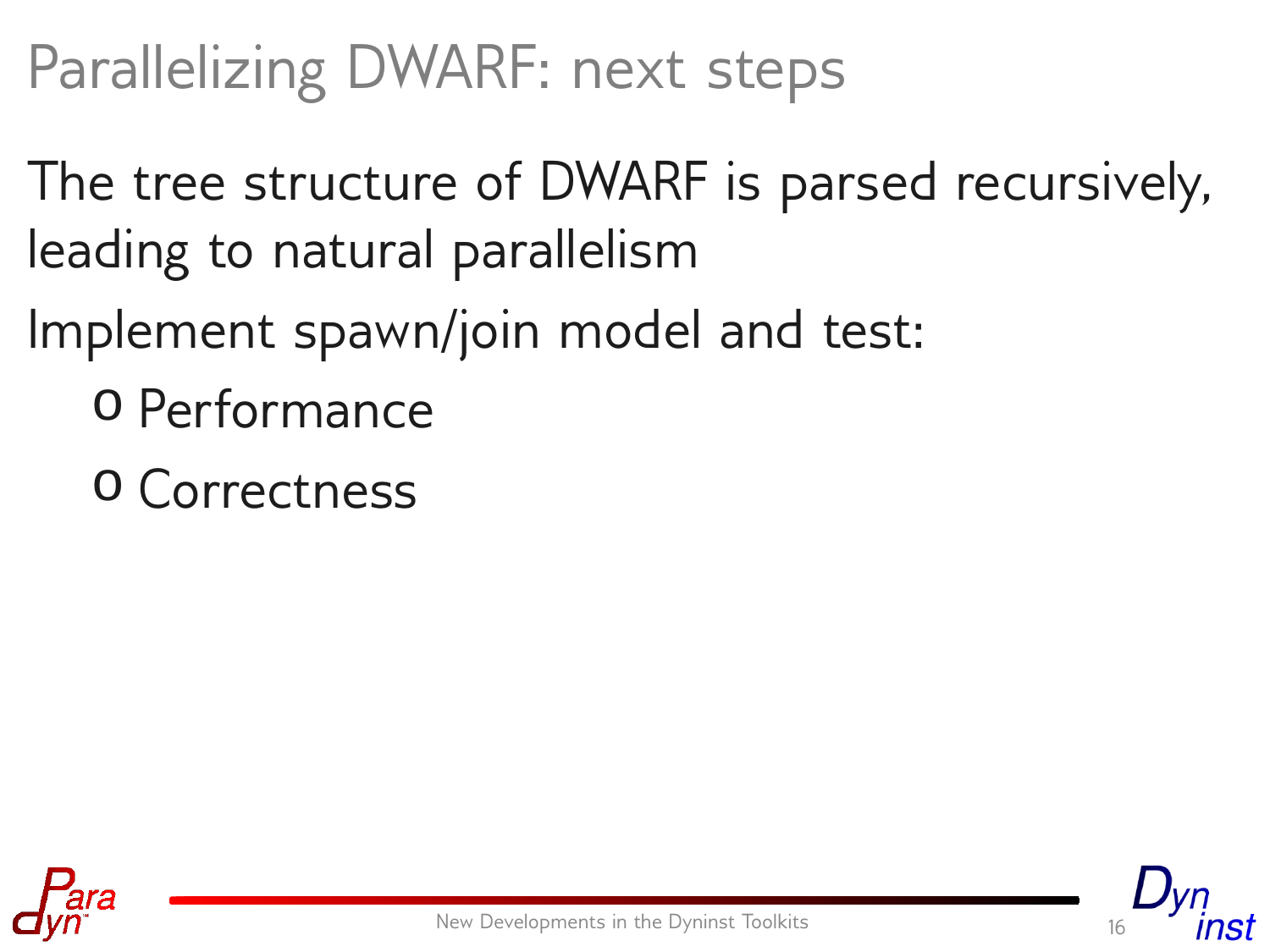

# Parallelizing DWARF: next steps
The tree structure of DWARF is parsed recursively, leading to natural parallelism
Implement spawn/join model and test:
Performance
Correctness
16